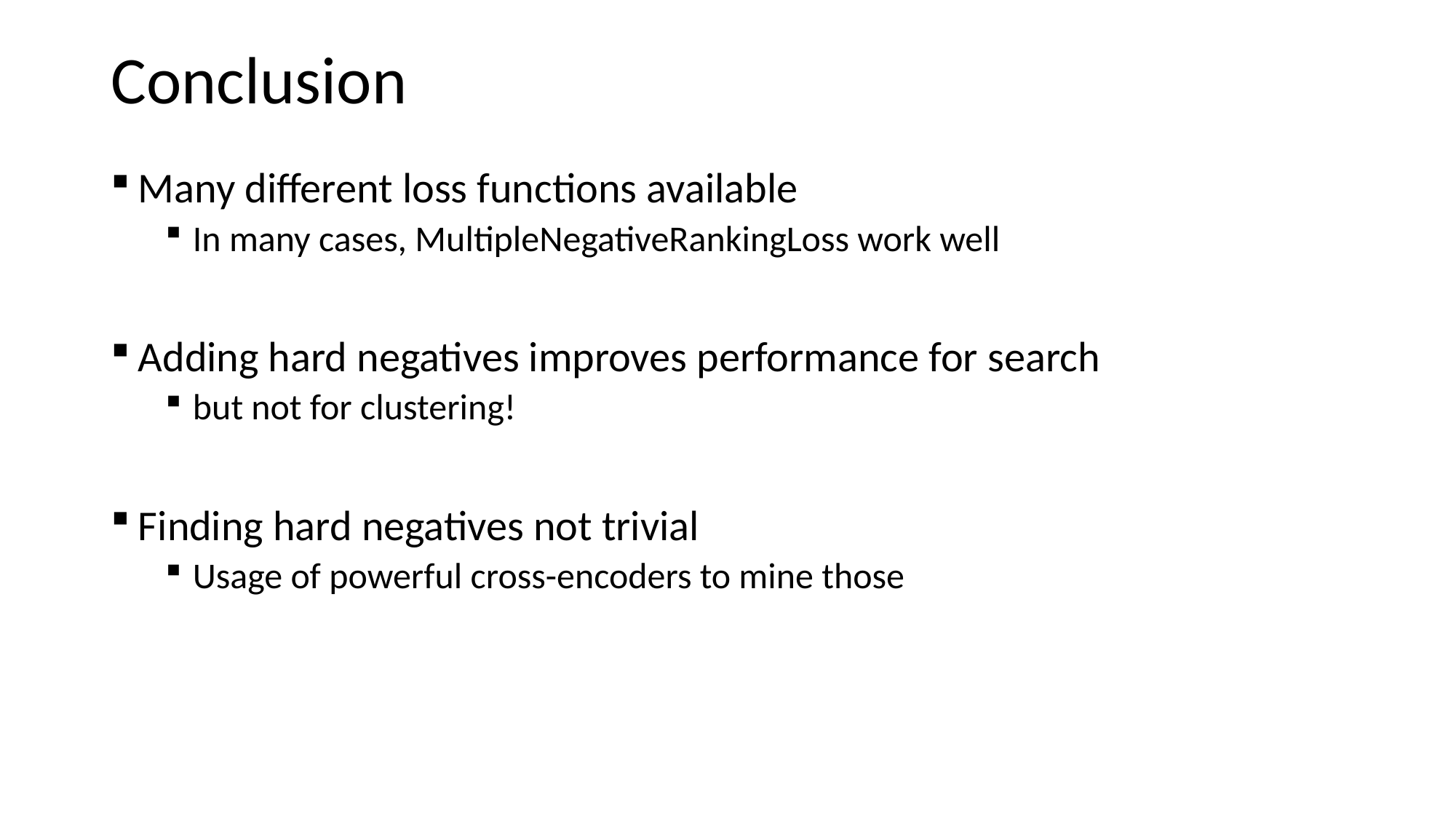

# Conclusion
Many different loss functions available
In many cases, MultipleNegativeRankingLoss work well

Adding hard negatives improves performance for search
but not for clustering!

Finding hard negatives not trivial
Usage of powerful cross-encoders to mine those